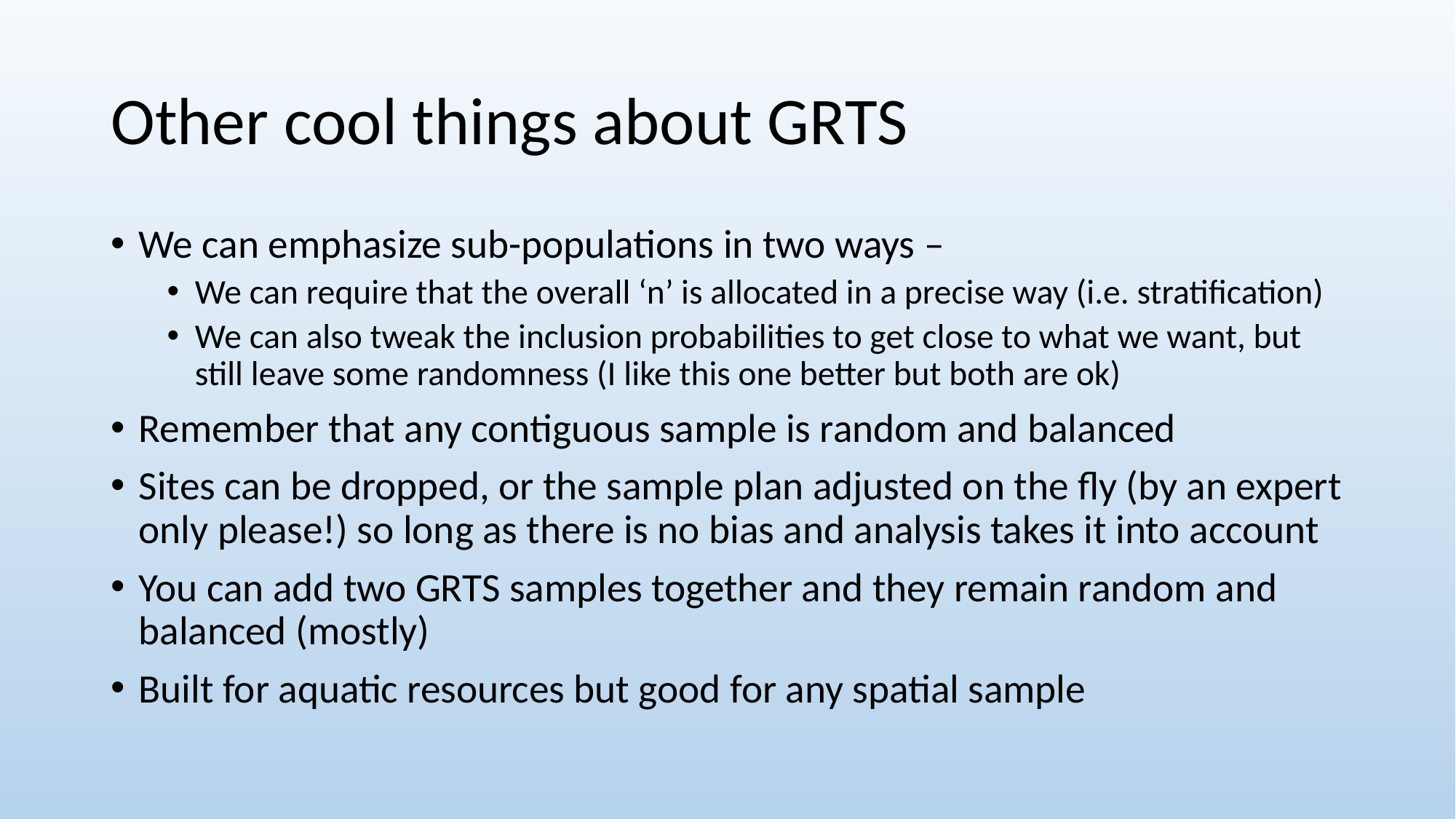

# Other cool things about GRTS
We can emphasize sub-populations in two ways –
We can require that the overall ‘n’ is allocated in a precise way (i.e. stratification)
We can also tweak the inclusion probabilities to get close to what we want, but still leave some randomness (I like this one better but both are ok)
Remember that any contiguous sample is random and balanced
Sites can be dropped, or the sample plan adjusted on the fly (by an expert only please!) so long as there is no bias and analysis takes it into account
You can add two GRTS samples together and they remain random and balanced (mostly)
Built for aquatic resources but good for any spatial sample